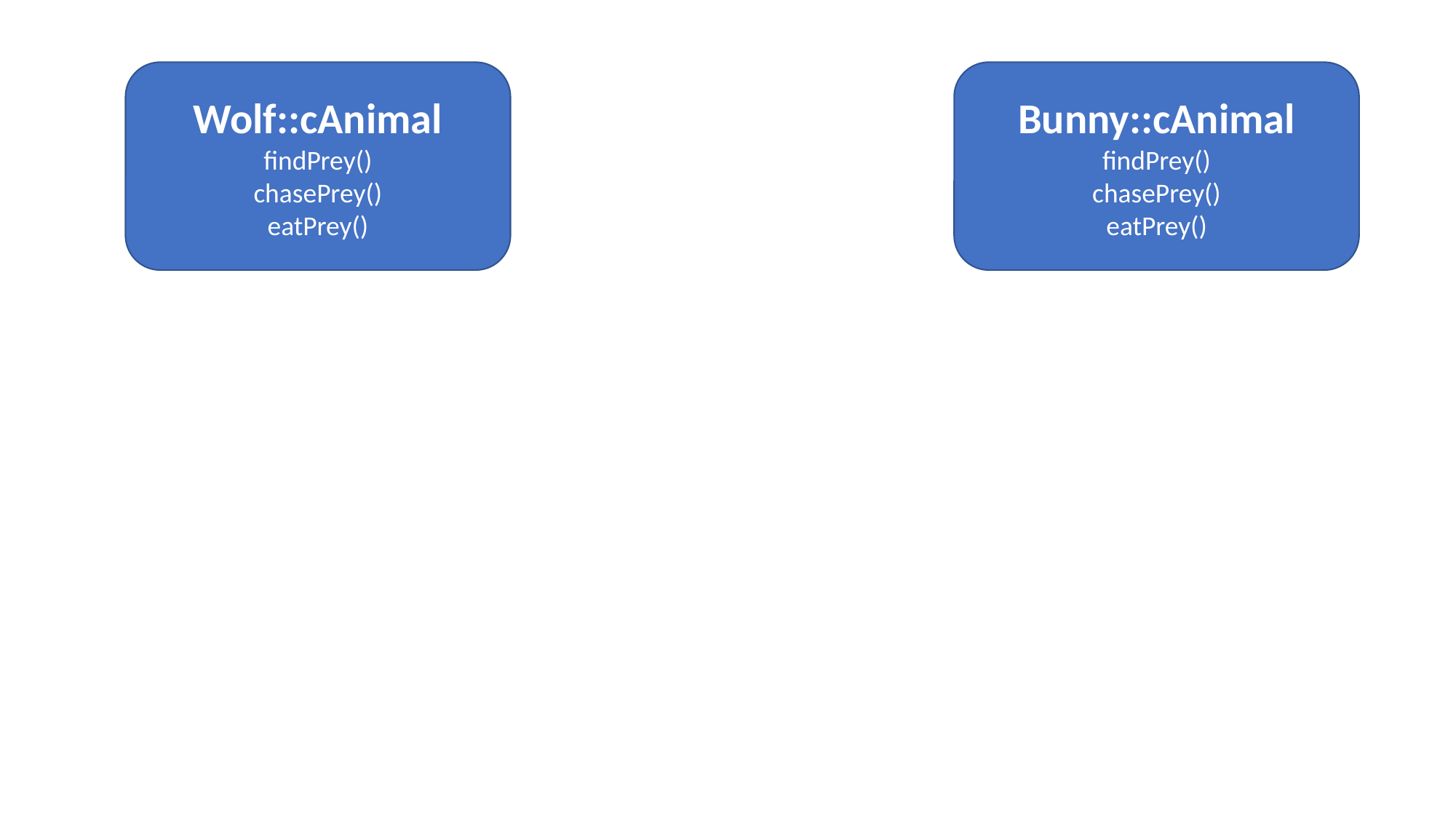

Wolf::cAnimal
findPrey()
chasePrey()
eatPrey()
Bunny::cAnimal
findPrey()
chasePrey()
eatPrey()